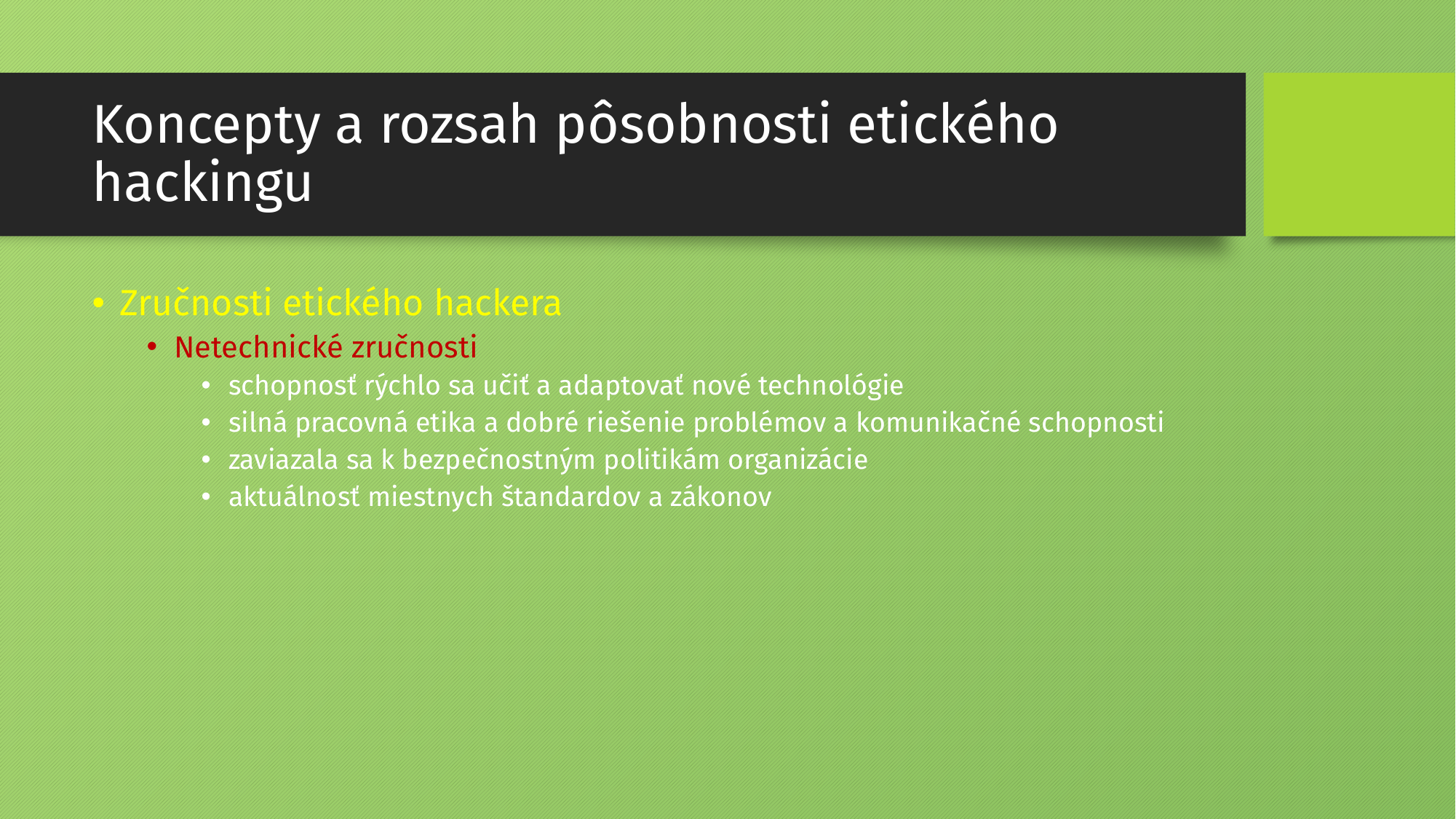

# Koncepty a rozsah pôsobnosti etického hackingu
Zručnosti etického hackera
Netechnické zručnosti
schopnosť rýchlo sa učiť a adaptovať nové technológie
silná pracovná etika a dobré riešenie problémov a komunikačné schopnosti
zaviazala sa k bezpečnostným politikám organizácie
aktuálnosť miestnych štandardov a zákonov